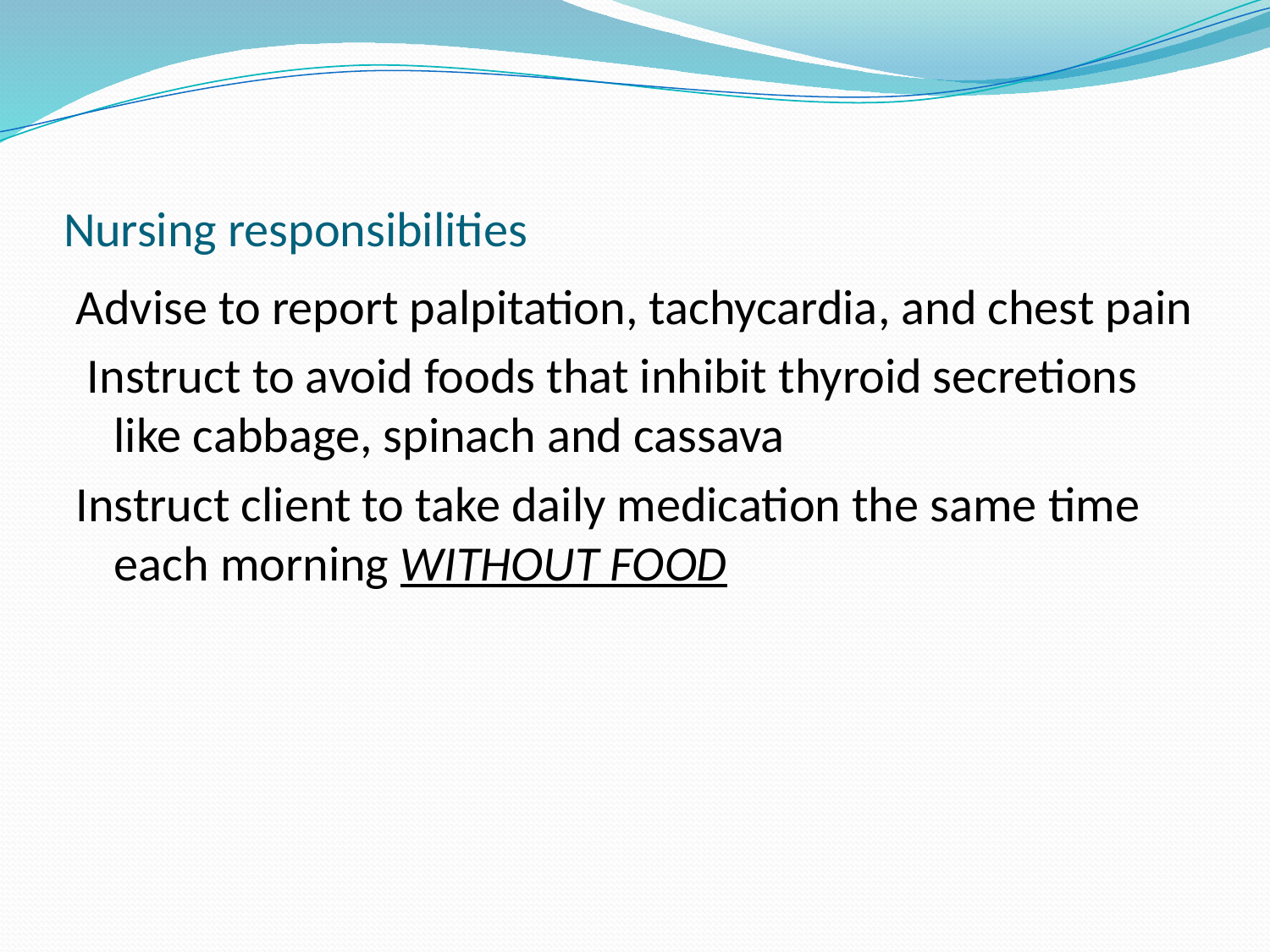

# Nursing responsibilities
Advise to report palpitation, tachycardia, and chest pain
 Instruct to avoid foods that inhibit thyroid secretions like cabbage, spinach and cassava
Instruct client to take daily medication the same time each morning WITHOUT FOOD